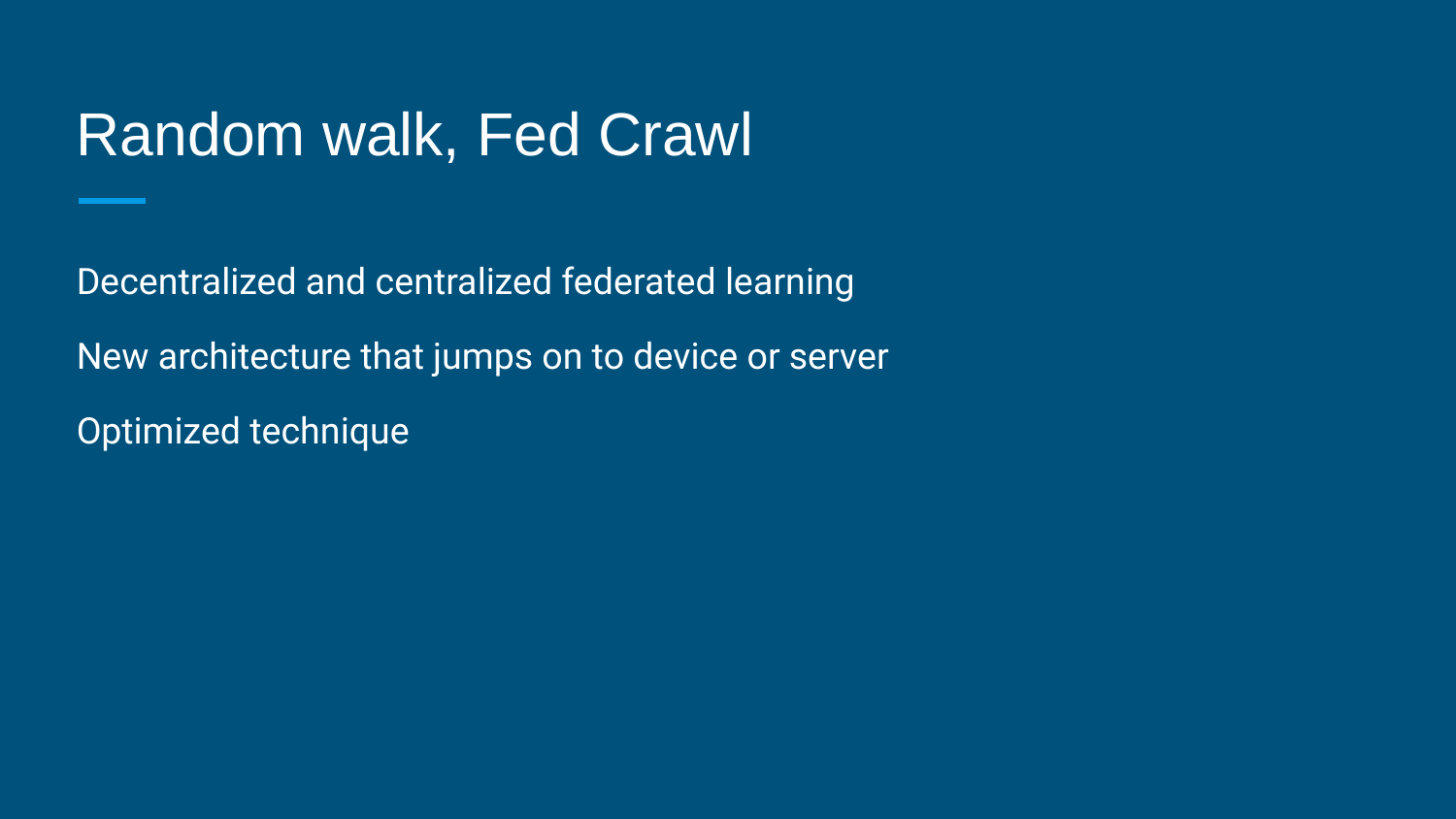

# Random walk, Fed Crawl
Decentralized and centralized federated learning
New architecture that jumps on to device or server
Optimized technique